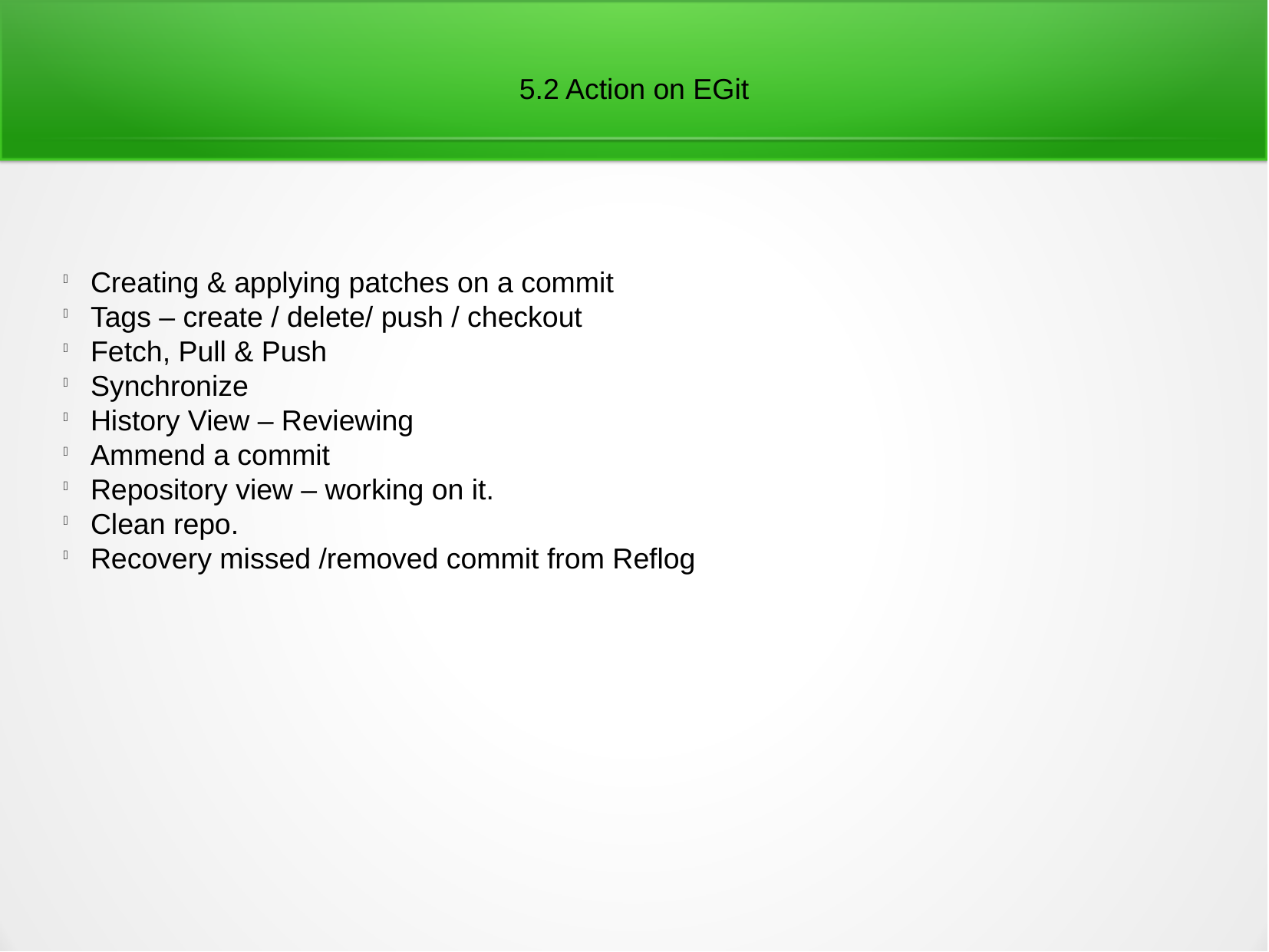

5.2 Action on EGit
Creating & applying patches on a commit
Tags – create / delete/ push / checkout
Fetch, Pull & Push
Synchronize
History View – Reviewing
Ammend a commit
Repository view – working on it.
Clean repo.
Recovery missed /removed commit from Reflog